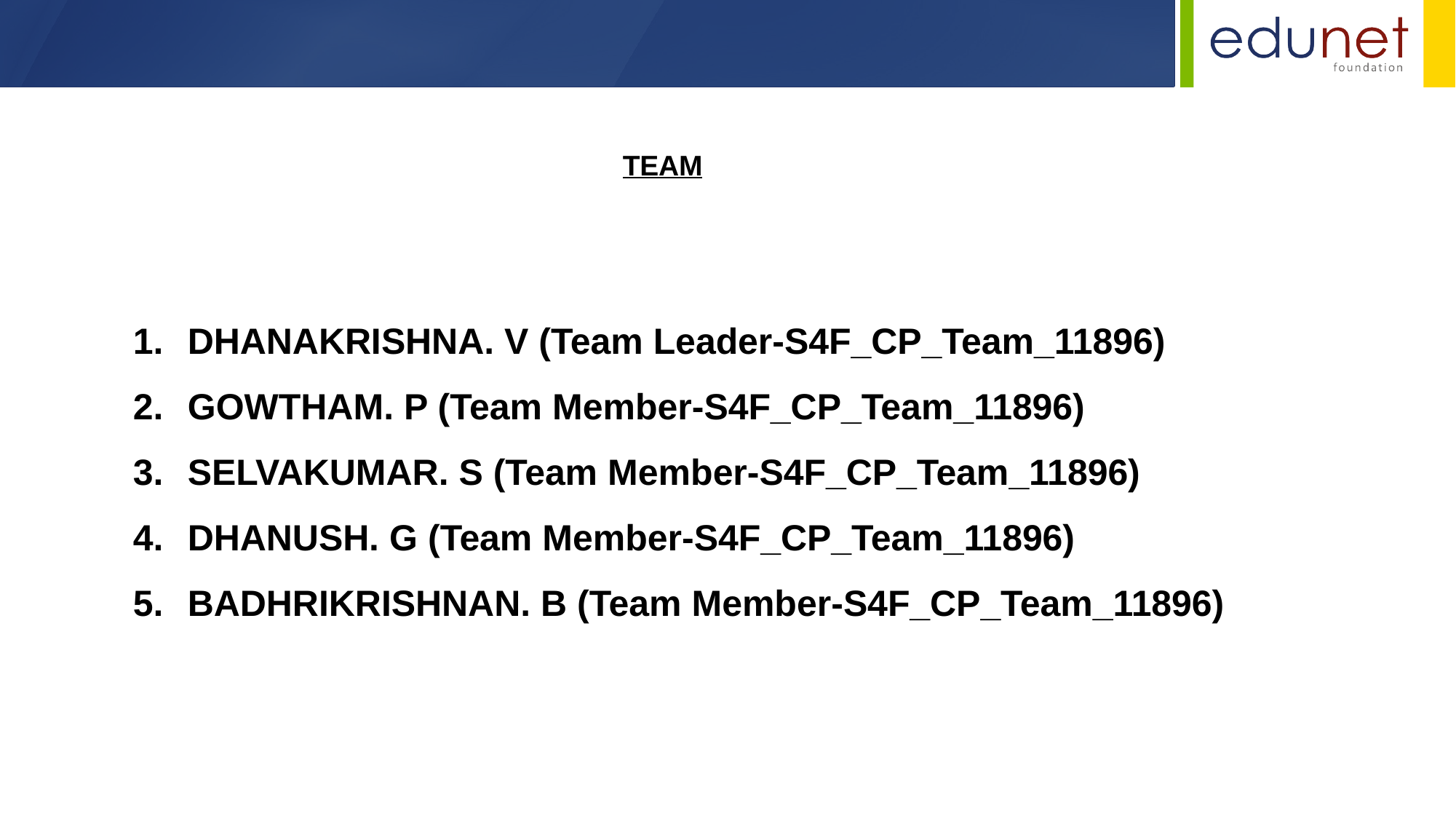

TEAM
DHANAKRISHNA. V (Team Leader-S4F_CP_Team_11896)
GOWTHAM. P (Team Member-S4F_CP_Team_11896)
SELVAKUMAR. S (Team Member-S4F_CP_Team_11896)
DHANUSH. G (Team Member-S4F_CP_Team_11896)
BADHRIKRISHNAN. B (Team Member-S4F_CP_Team_11896)